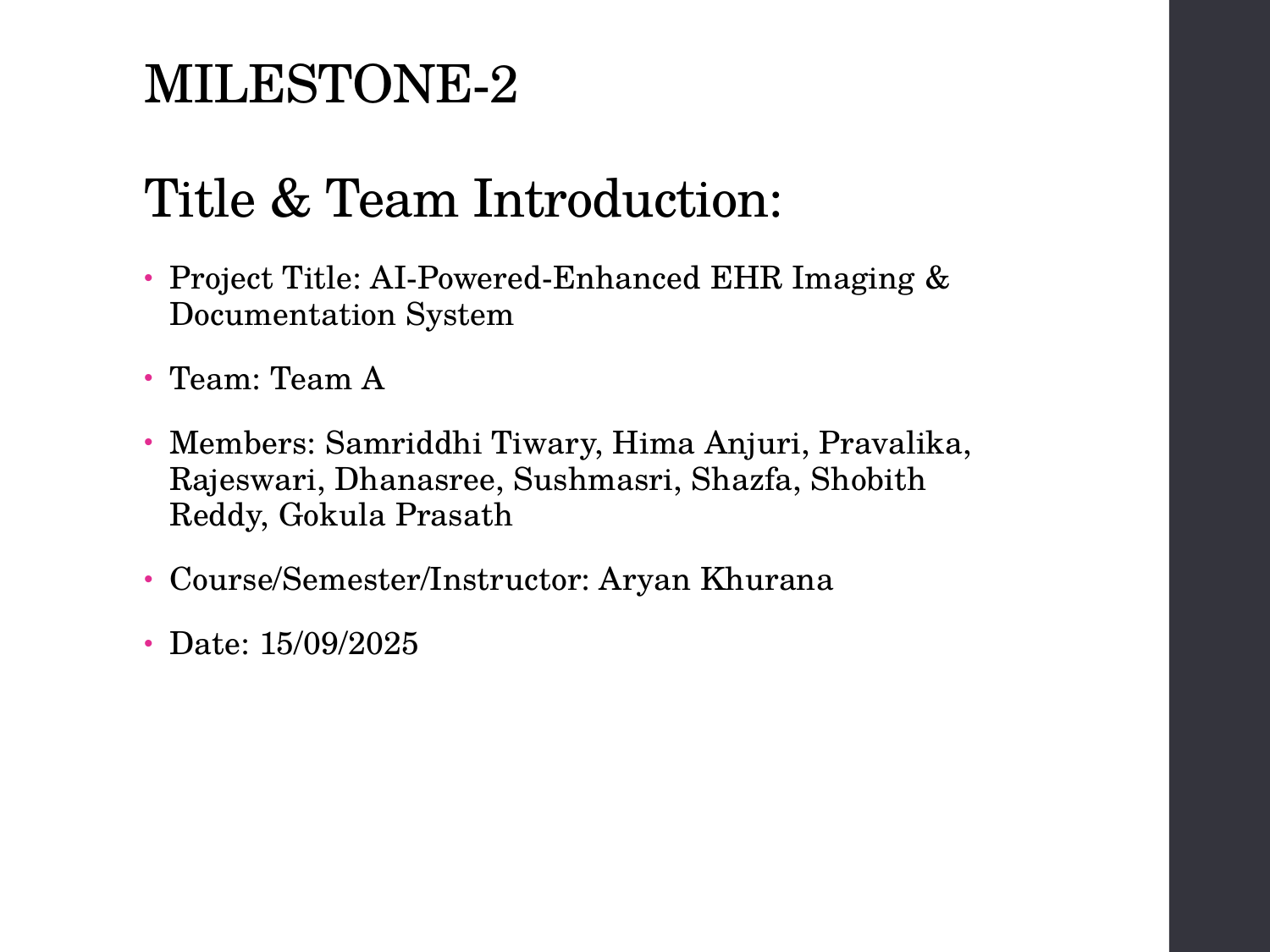

# MILESTONE-2 Title & Team Introduction:
Project Title: AI-Powered-Enhanced EHR Imaging & Documentation System
Team: Team A
Members: Samriddhi Tiwary, Hima Anjuri, Pravalika, Rajeswari, Dhanasree, Sushmasri, Shazfa, Shobith Reddy, Gokula Prasath
Course/Semester/Instructor: Aryan Khurana
Date: 15/09/2025